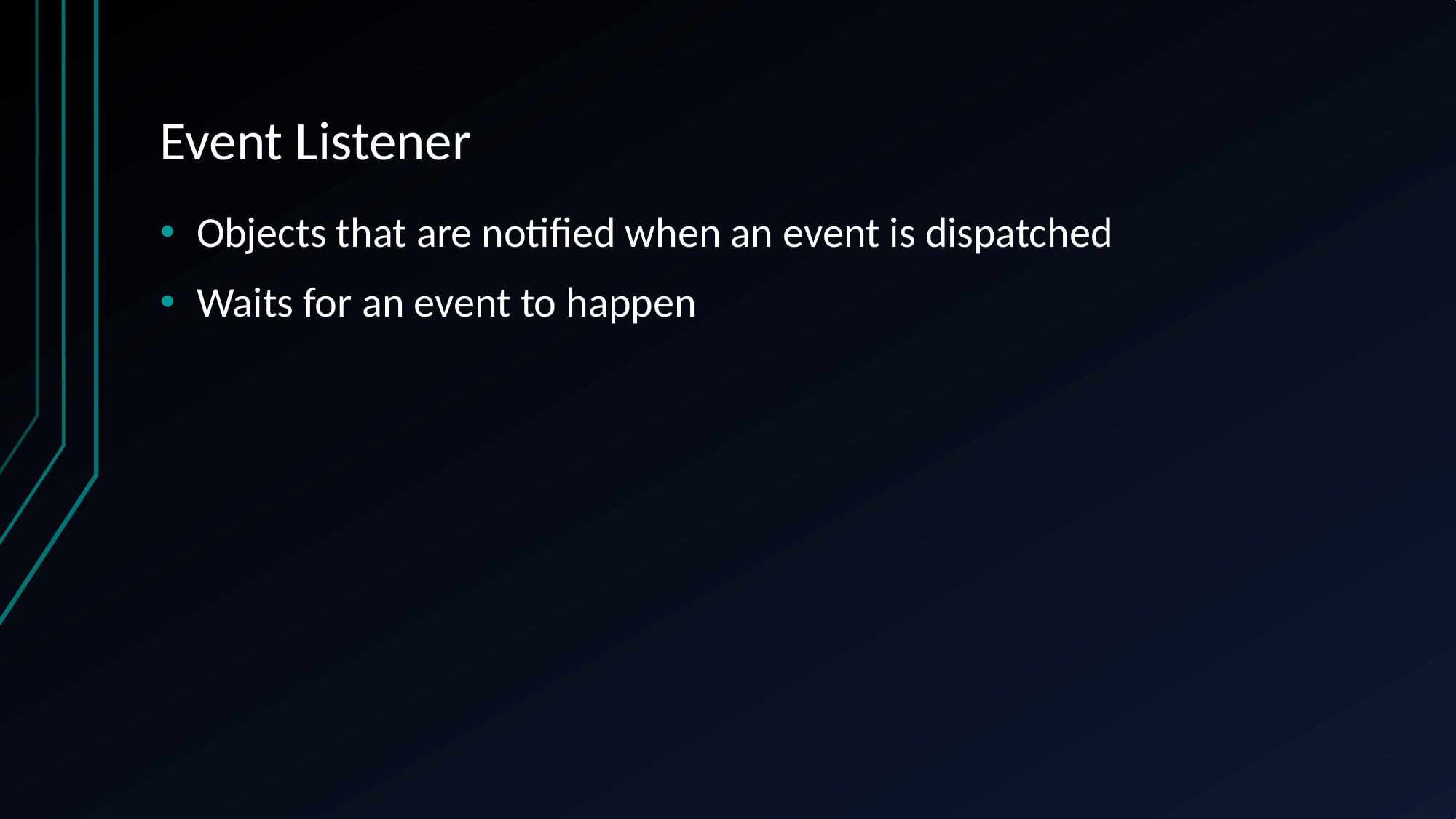

# Event Listener
Objects that are notified when an event is dispatched
Waits for an event to happen